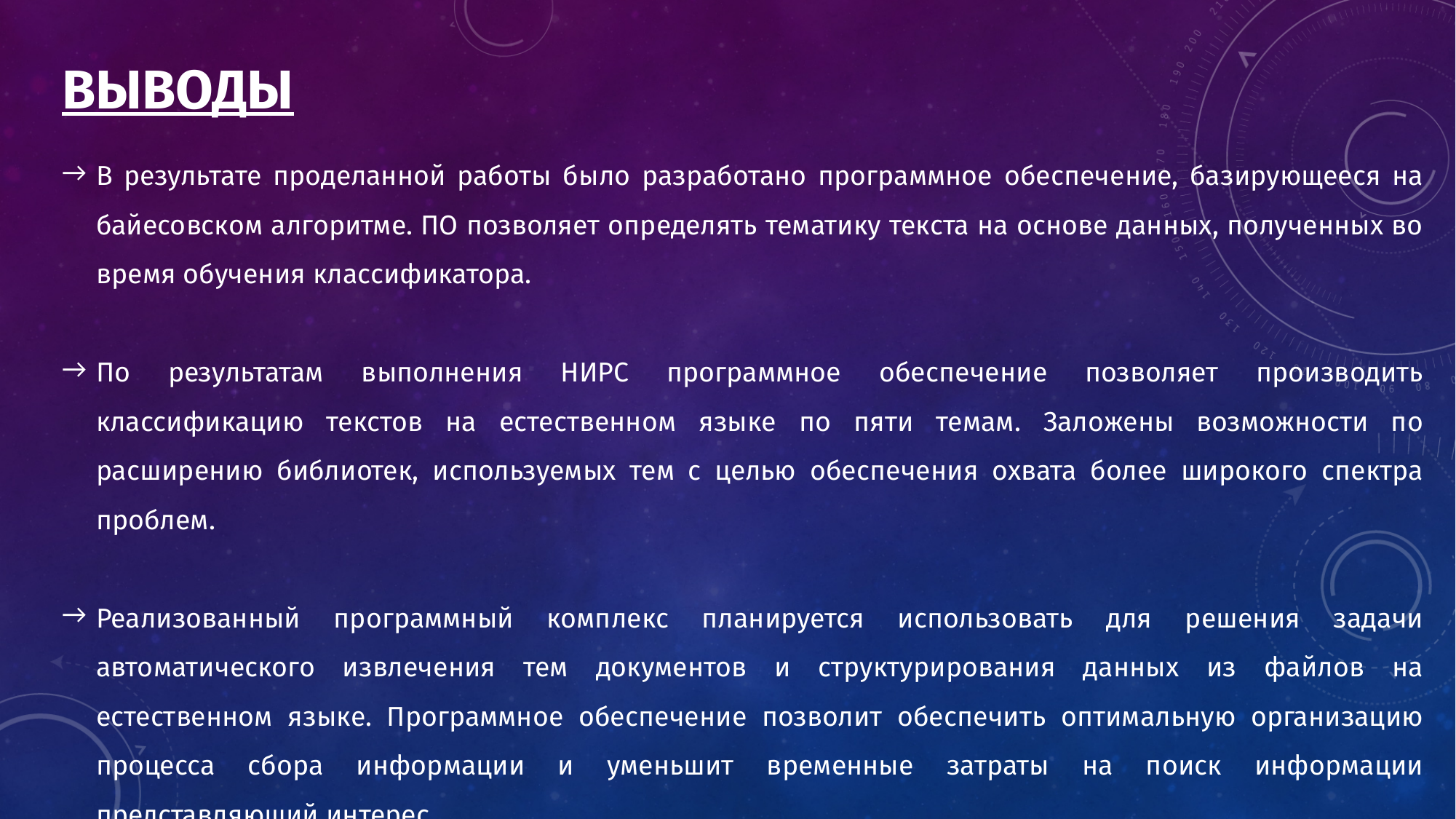

# Выводы
В результате проделанной работы было разработано программное обеспечение, базирующееся на байесовском алгоритме. ПО позволяет определять тематику текста на основе данных, полученных во время обучения классификатора.

По результатам выполнения НИРС программное обеспечение позволяет производить классификацию текстов на естественном языке по пяти темам. Заложены возможности по расширению библиотек, используемых тем с целью обеспечения охвата более широкого спектра проблем.

Реализованный программный комплекс планируется использовать для решения задачи автоматического извлечения тем документов и структурирования данных из файлов на естественном языке. Программное обеспечение позволит обеспечить оптимальную организацию процесса сбора информации и уменьшит временные затраты на поиск информации представляющий интерес.